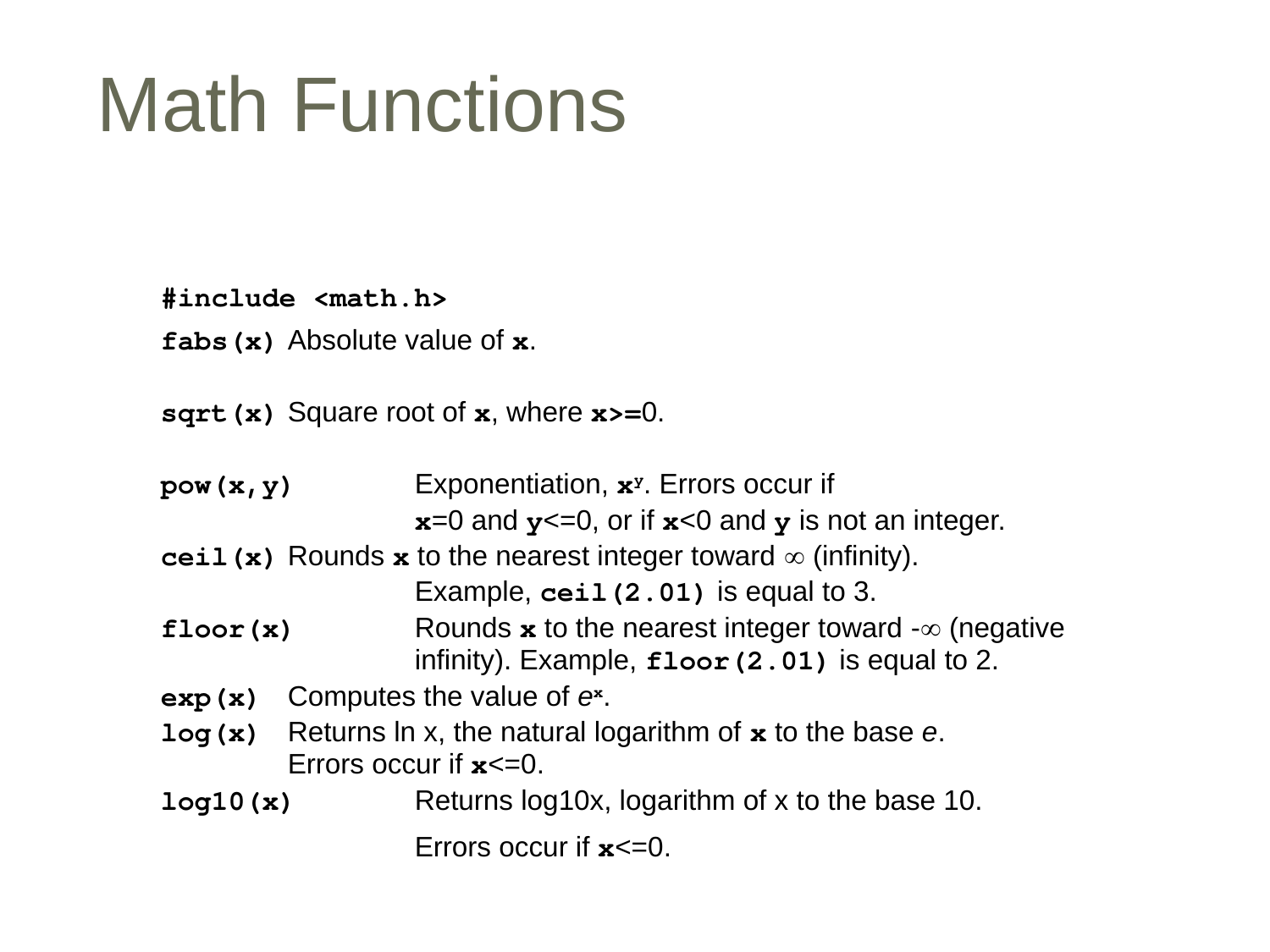

# Math Functions
39
#include <math.h>
fabs(x)	Absolute value of x.

sqrt(x)	Square root of x, where x>=0.

pow(x,y)	Exponentiation, xy. Errors occur if
		x=0 and y<=0, or if x<0 and y is not an integer.
ceil(x)	Rounds x to the nearest integer toward ∞ (infinity).
		Example, ceil(2.01) is equal to 3.
floor(x)	Rounds x to the nearest integer toward -∞ (negative 			infinity). Example, floor(2.01) is equal to 2.
exp(x)	Computes the value of ex.
log(x)	Returns ln x, the natural logarithm of x to the base e. 			Errors occur if x<=0.
log10(x)	Returns log10x, logarithm of x to the base 10.
		Errors occur if x<=0.